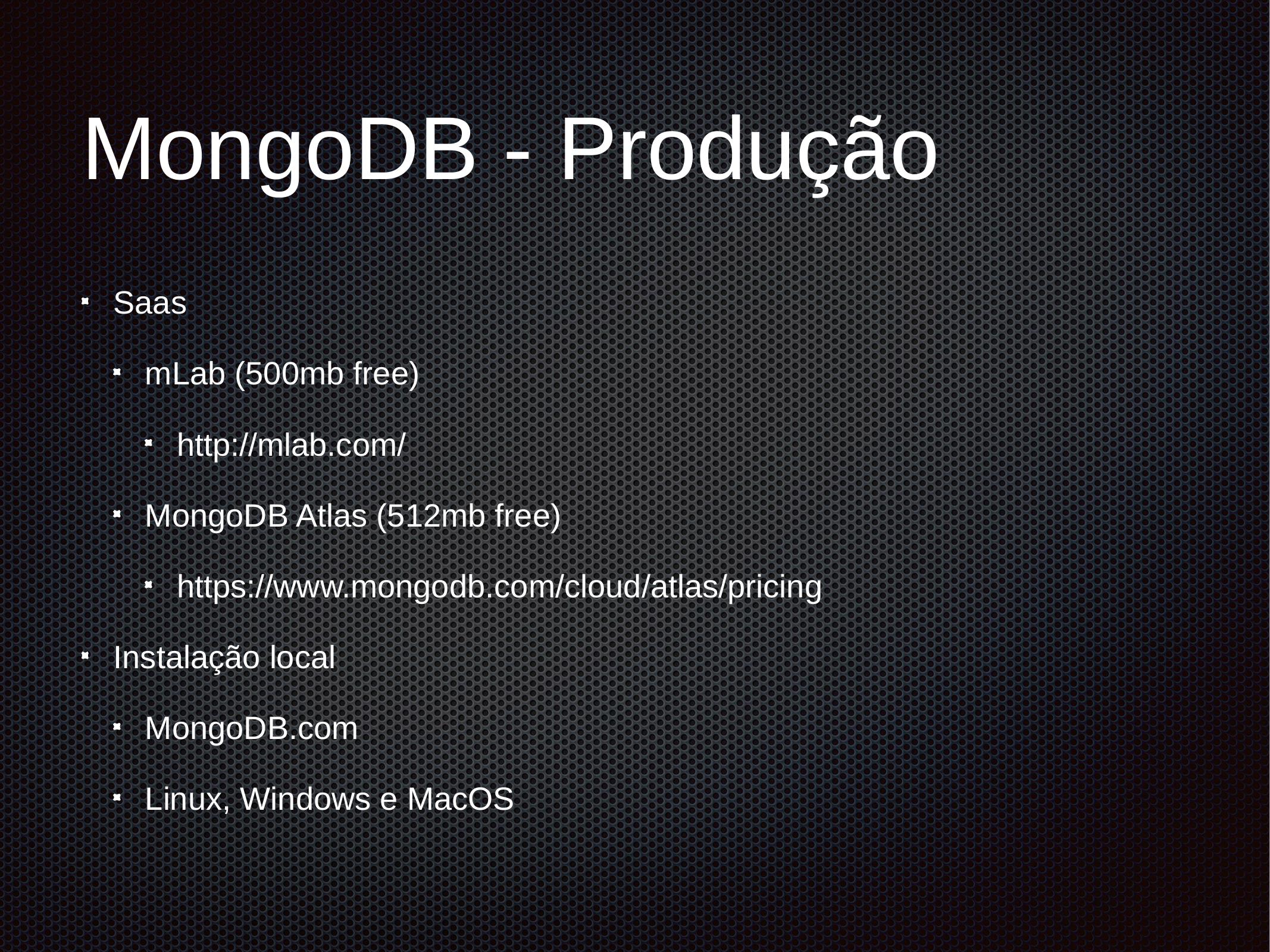

# MongoDB - Produção
Saas
mLab (500mb free)
http://mlab.com/
MongoDB Atlas (512mb free)
https://www.mongodb.com/cloud/atlas/pricing
Instalação local
MongoDB.com
Linux, Windows e MacOS